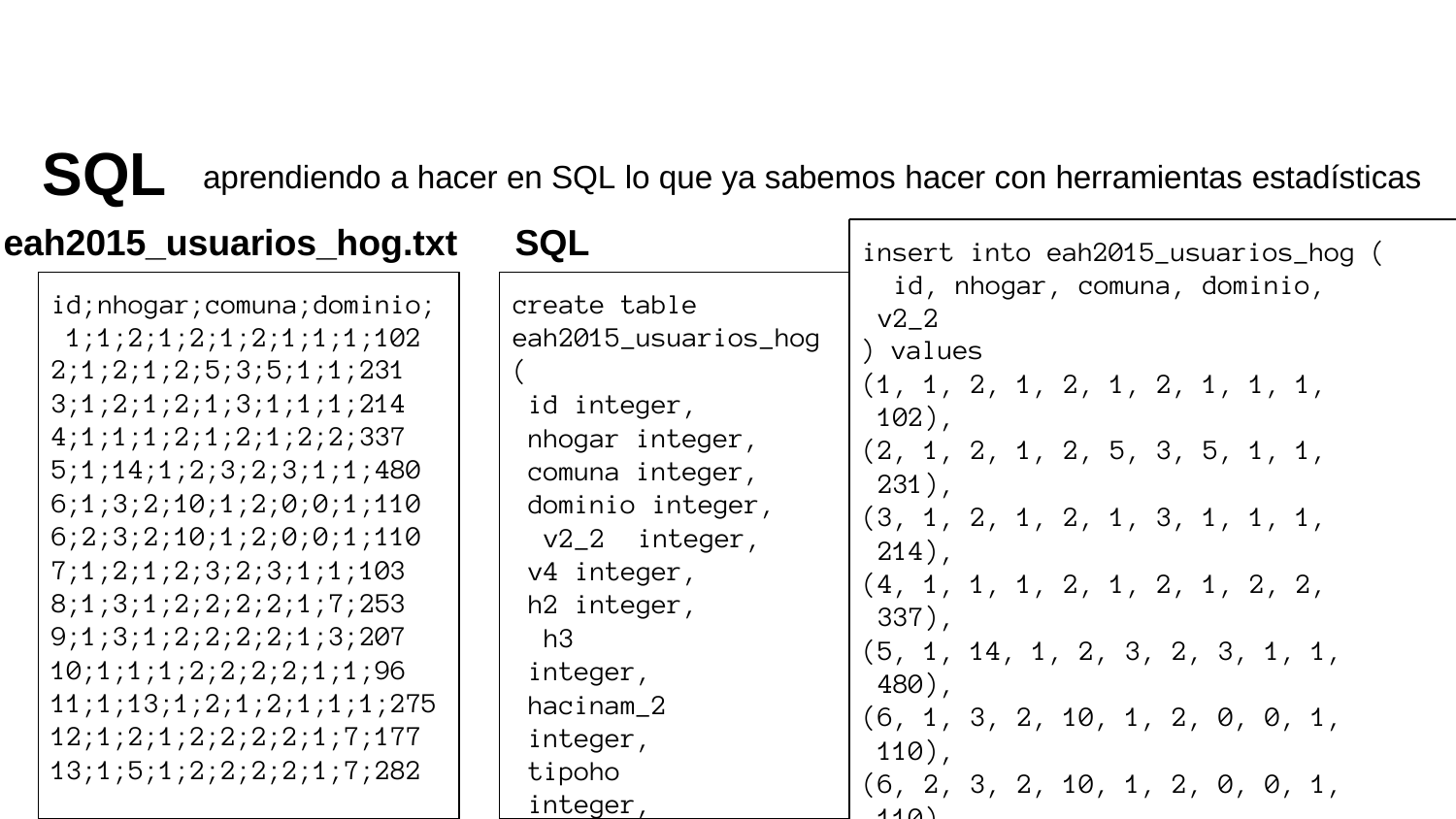

SQL
aprendiendo a hacer en SQL lo que ya sabemos hacer con herramientas estadísticas
eah2015_usuarios_hog.txt	SQL

insert into eah2015_usuarios_hog (  id, nhogar, comuna, dominio, v2_2
) values
(1, 1, 2, 1, 2, 1, 2, 1, 1, 1, 102),
(2, 1, 2, 1, 2, 5, 3, 5, 1, 1, 231),
(3, 1, 2, 1, 2, 1, 3, 1, 1, 1, 214),
(4, 1, 1, 1, 2, 1, 2, 1, 2, 2, 337),
(5, 1, 14, 1, 2, 3, 2, 3, 1, 1, 480),
(6, 1, 3, 2, 10, 1, 2, 0, 0, 1, 110),
(6, 2, 3, 2, 10, 1, 2, 0, 0, 1, 110),
(7, 1, 2, 1, 2, 3, 2, 3, 1, 1, 103),
(8, 1, 3, 1, 2, 2, 2, 2, 1, 7, 253),
(9, 1, 3, 1, 2, 2, 2, 2, 1, 3, 207),
(10, 1, 1, 1, 2, 2, 2, 2, 1, 1, 96),
(11, 1, 13, 1, 2, 1, 2, 1, 1, 1, 275)
(12, 1, 2, 1, 2, 2, 2, 2, 1, 7, 177),
(13, 1, 5, 1, 2, 2, 2, 2, 1, 7, 282);

id;nhogar;comuna;dominio;  1;1;2;1;2;1;2;1;1;1;102
2;1;2;1;2;5;3;5;1;1;231
3;1;2;1;2;1;3;1;1;1;214
4;1;1;1;2;1;2;1;2;2;337
5;1;14;1;2;3;2;3;1;1;480
6;1;3;2;10;1;2;0;0;1;110
6;2;3;2;10;1;2;0;0;1;110
7;1;2;1;2;3;2;3;1;1;103
8;1;3;1;2;2;2;2;1;7;253
9;1;3;1;2;2;2;2;1;3;207
10;1;1;1;2;2;2;2;1;1;96
11;1;13;1;2;1;2;1;1;1;275
12;1;2;1;2;2;2;2;1;7;177
13;1;5;1;2;2;2;2;1;7;282
create table  eah2015_usuarios_hog
(
id integer,  nhogar integer,  comuna integer,  dominio integer,  v2_2 integer,  v4 integer,
h2 integer,  h3 integer,
hacinam_2 integer,  tipoho integer,  fexp integer
);